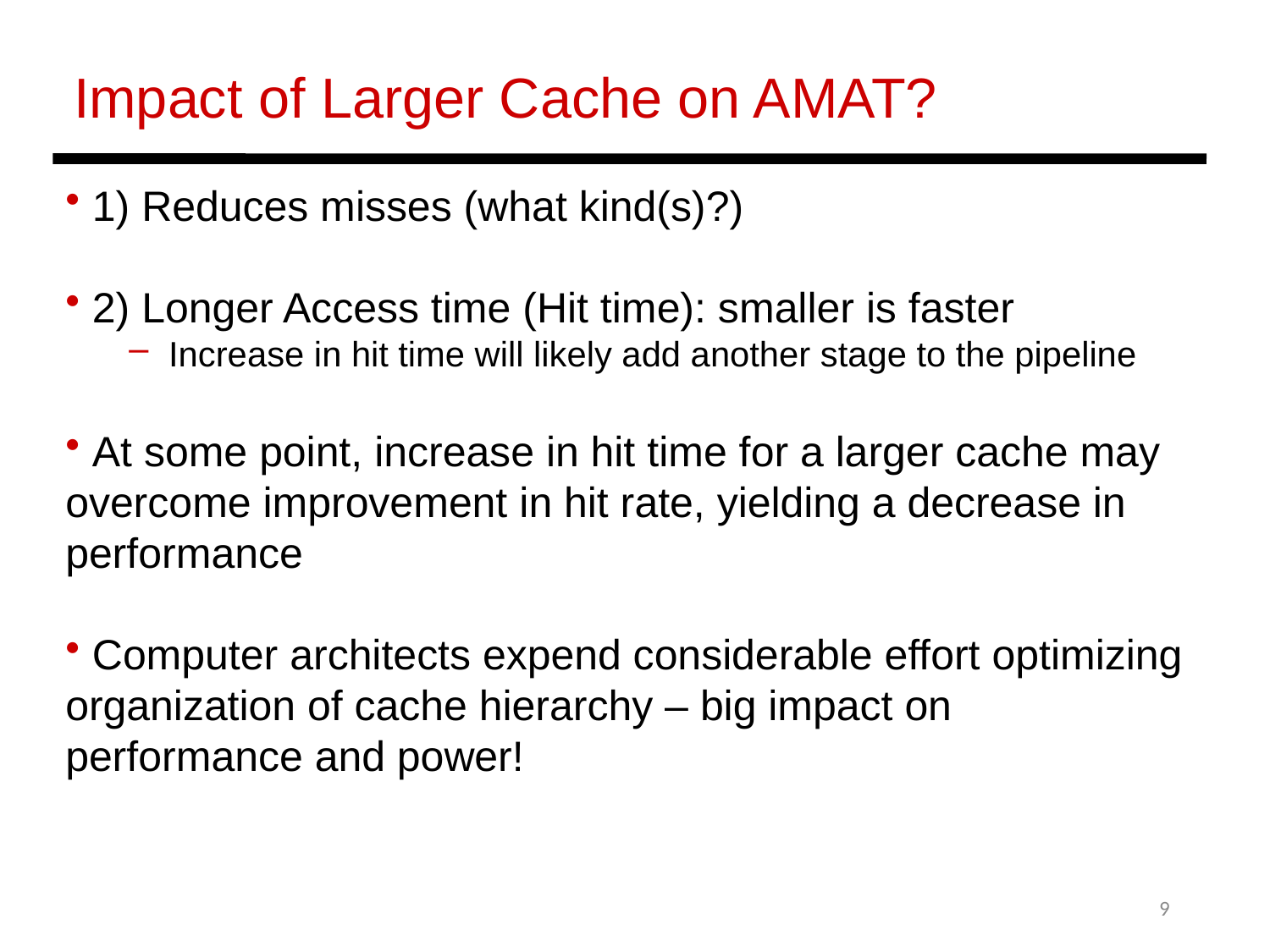

Impact of Larger Cache on AMAT?

 1) Reduces misses (what kind(s)?)

 2) Longer Access time (Hit time): smaller is faster
Increase in hit time will likely add another stage to the pipeline

 At some point, increase in hit time for a larger cache may overcome improvement in hit rate, yielding a decrease in performance

 Computer architects expend considerable effort optimizing organization of cache hierarchy – big impact on performance and power!
9